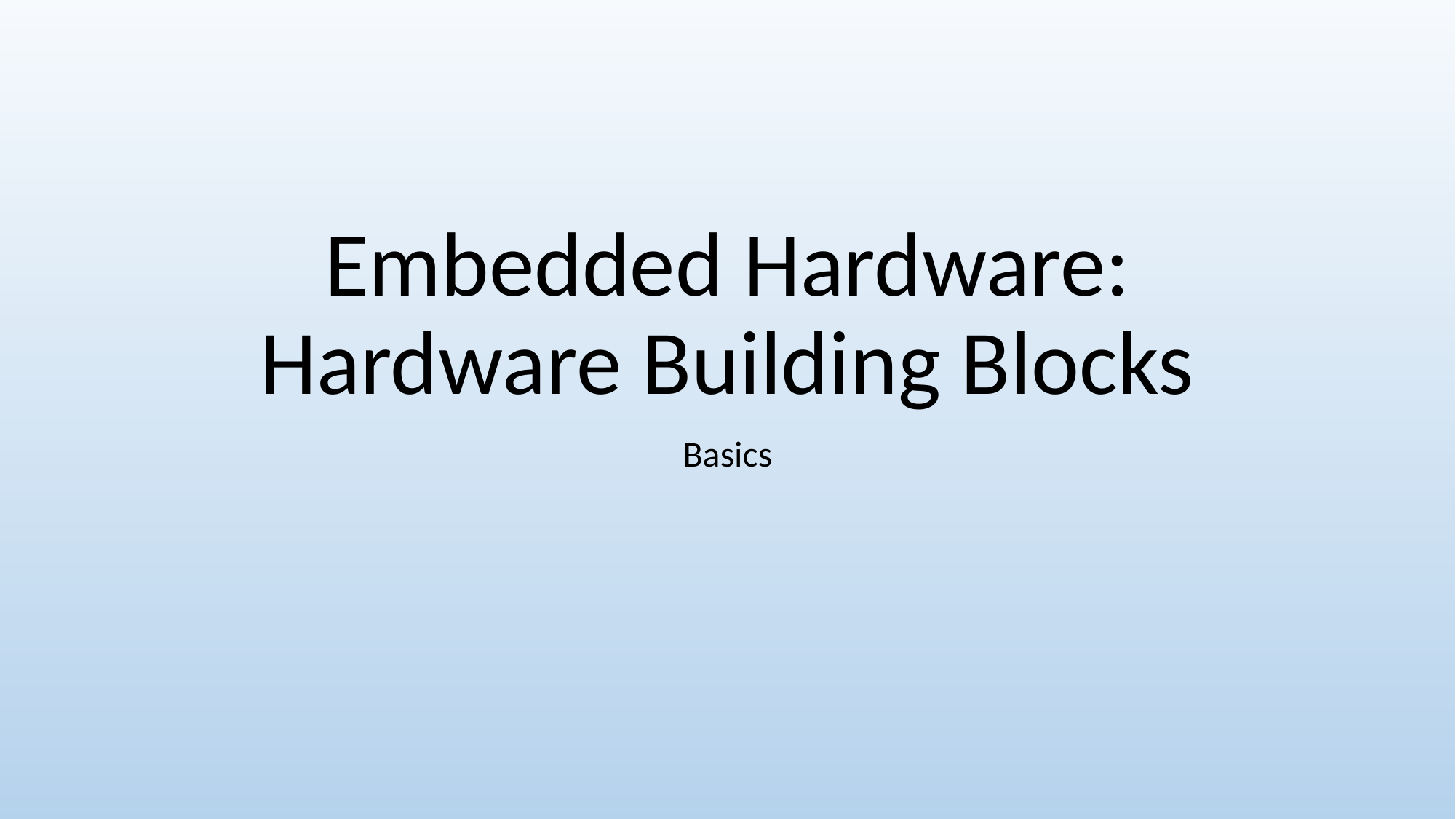

# Embedded Hardware: Hardware Building Blocks
Basics